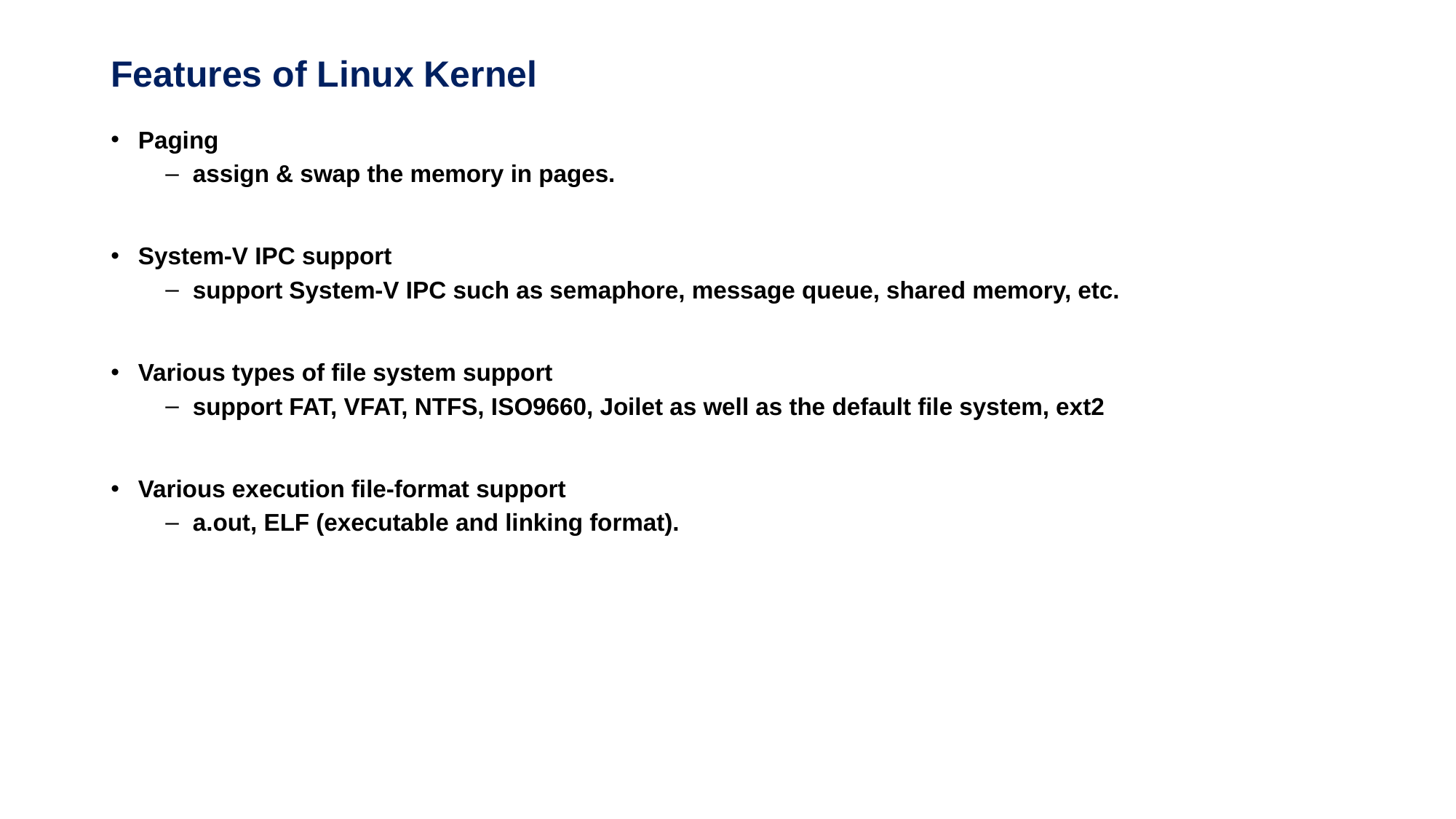

# Features of Linux Kernel
Paging
assign & swap the memory in pages.

System-V IPC support
support System-V IPC such as semaphore, message queue, shared memory, etc.

Various types of file system support
support FAT, VFAT, NTFS, ISO9660, Joilet as well as the default file system, ext2

Various execution file-format support
a.out, ELF (executable and linking format).